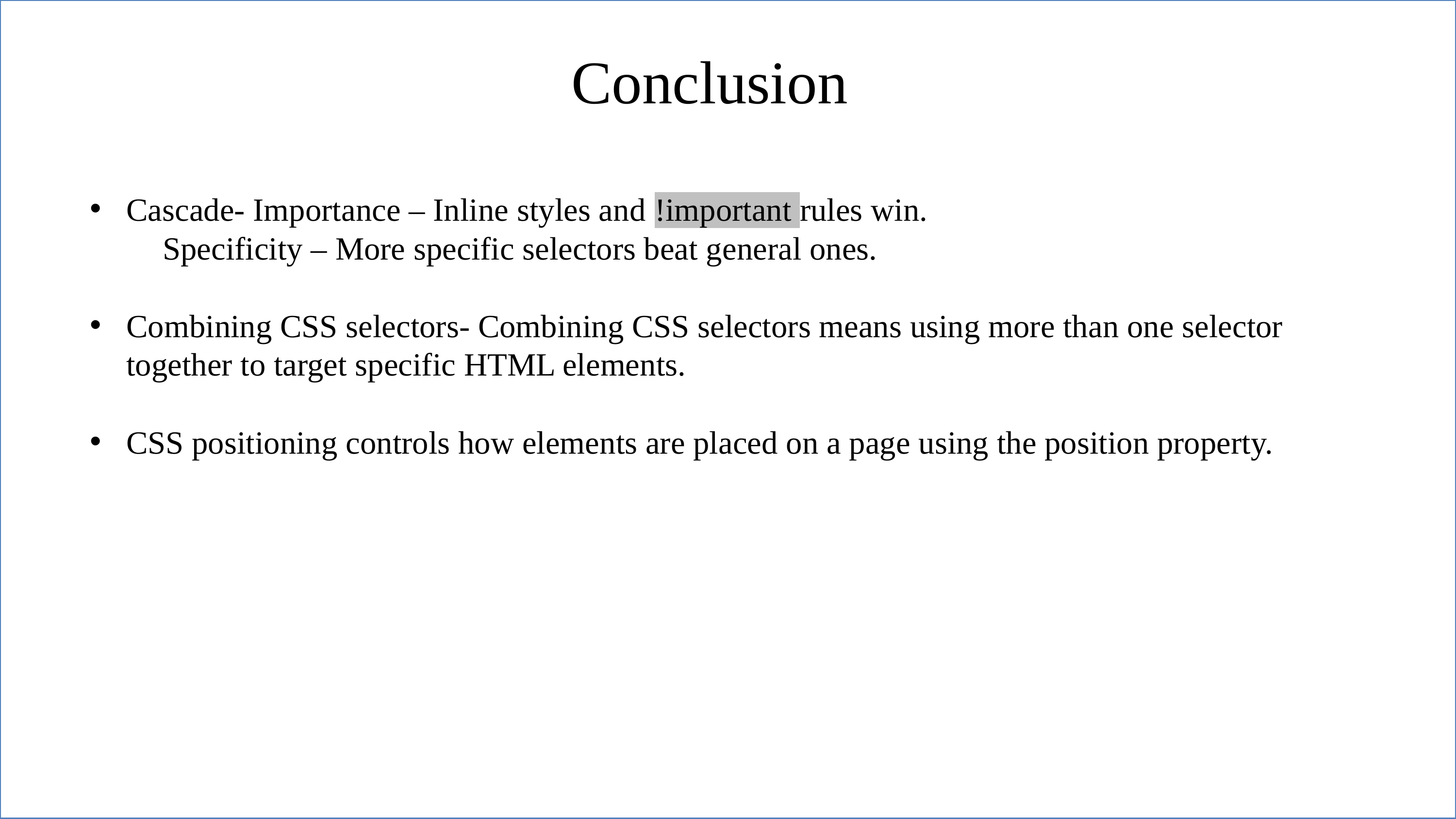

Conclusion
Cascade- Importance – Inline styles and !important rules win.
Specificity – More specific selectors beat general ones.

Combining CSS selectors- Combining CSS selectors means using more than one selector together to target specific HTML elements.

CSS positioning controls how elements are placed on a page using the position property.